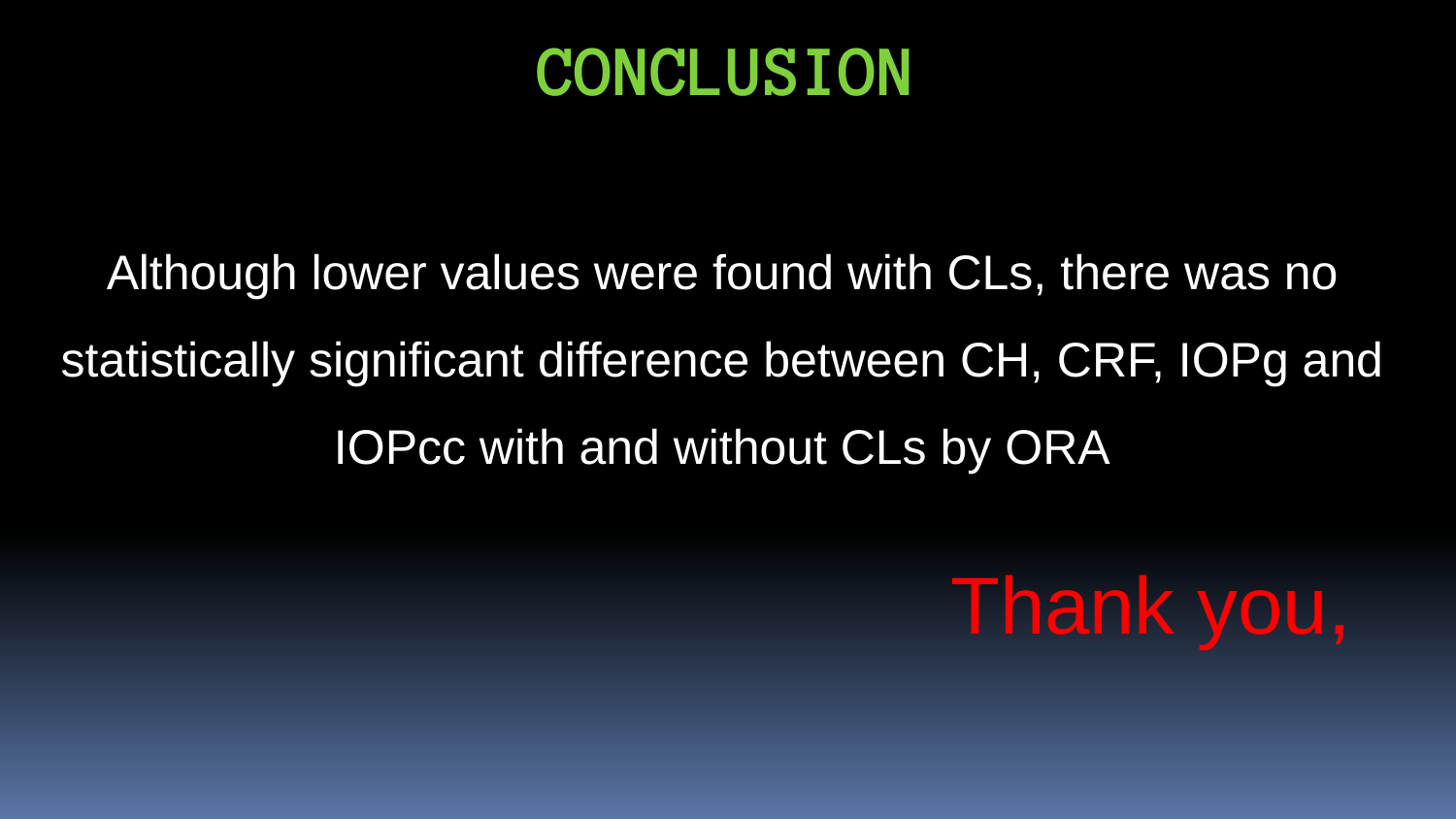

# CONCLUSION
Although lower values were found with CLs, there was no statistically significant difference between CH, CRF, IOPg and IOPcc with and without CLs by ORA
Thank you,